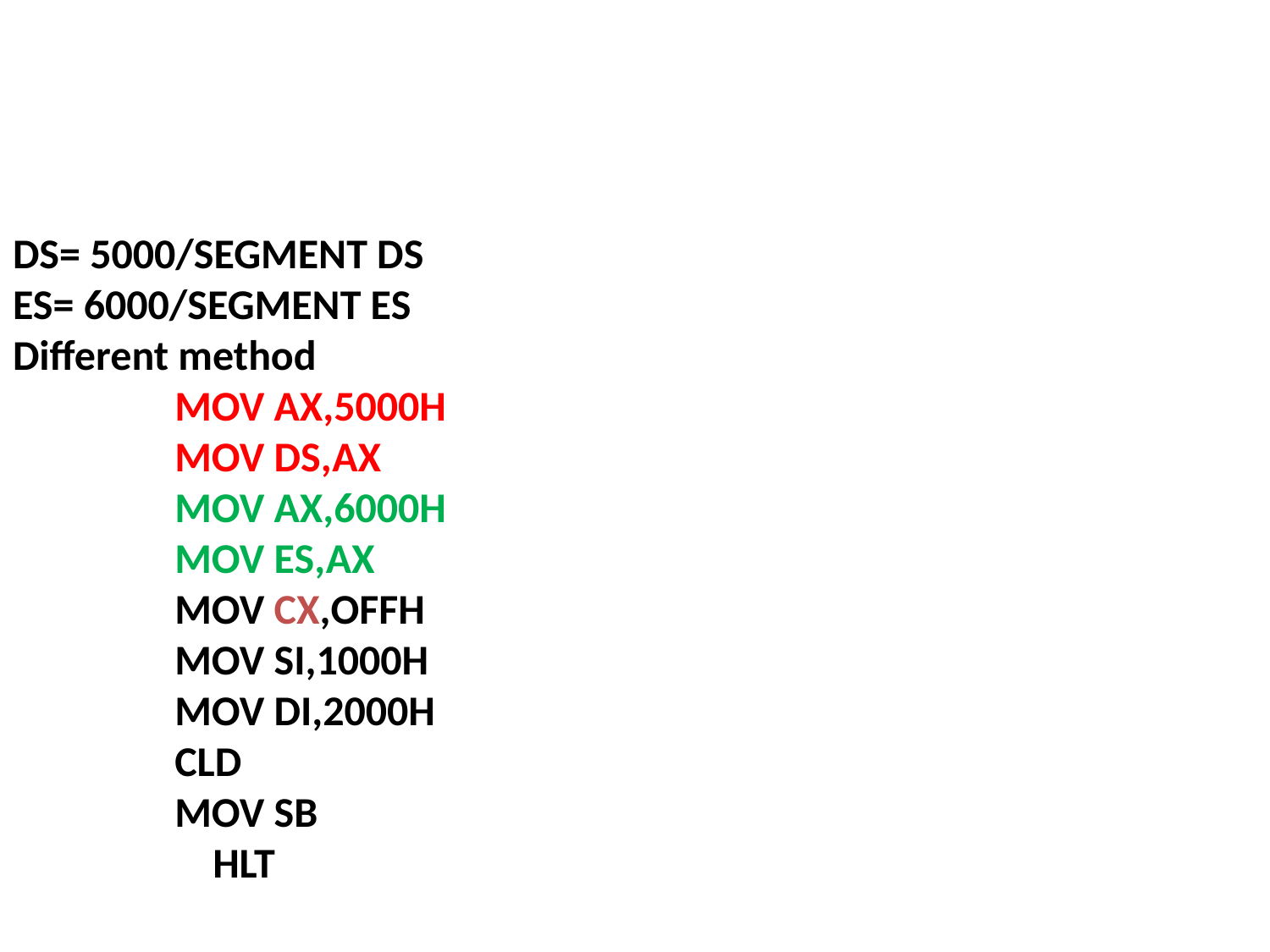

DS= 5000/SEGMENT DS
ES= 6000/SEGMENT ES
Different method
                 MOV AX,5000H
                 MOV DS,AX
                 MOV AX,6000H
                 MOV ES,AX
                 MOV CX,OFFH
                 MOV SI,1000H
                 MOV DI,2000H
                 CLD
                 MOV SB
                     HLT